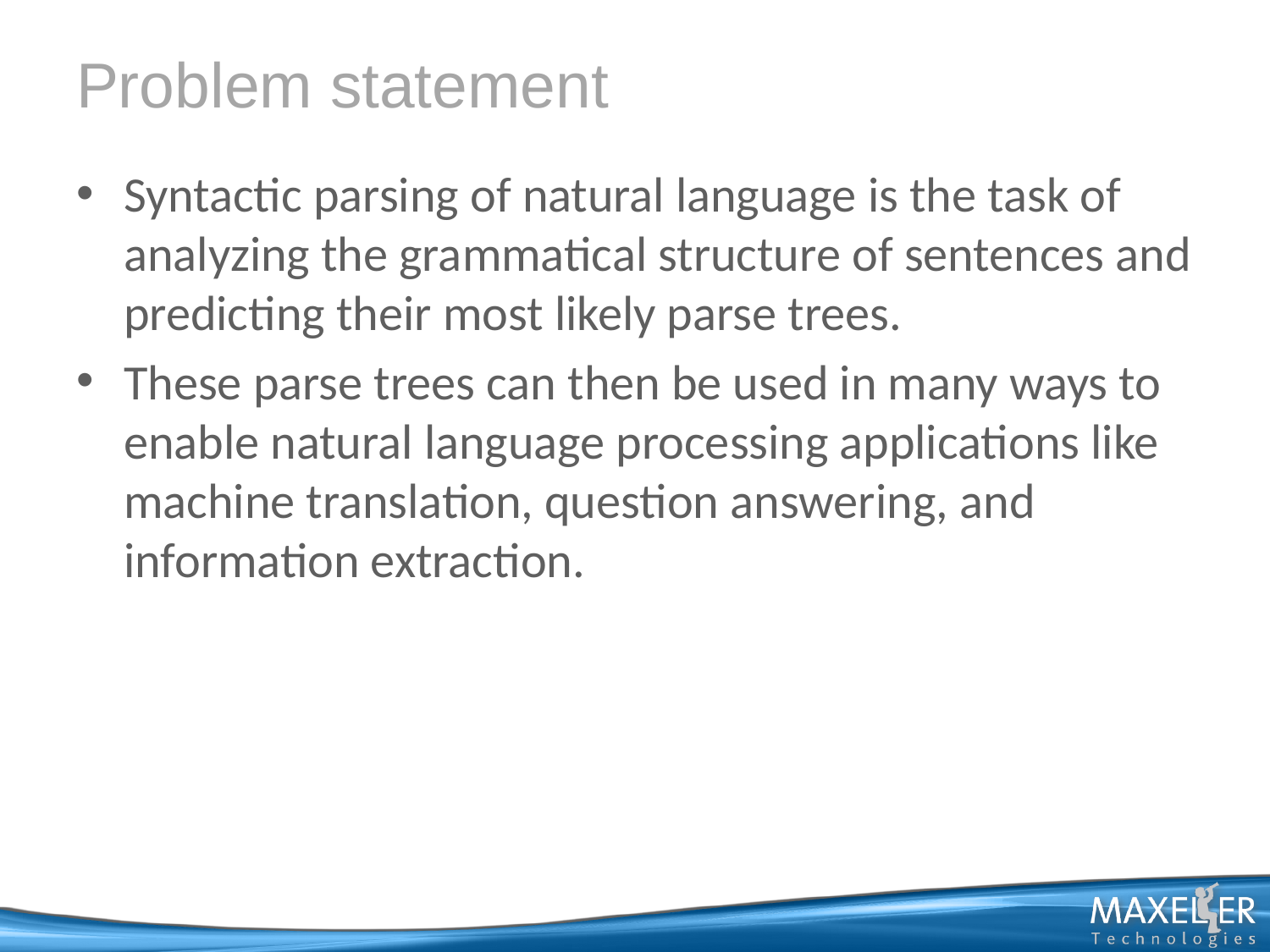

# Problem statement
Syntactic parsing of natural language is the task of analyzing the grammatical structure of sentences and predicting their most likely parse trees.
These parse trees can then be used in many ways to enable natural language processing applications like machine translation, question answering, and information extraction.